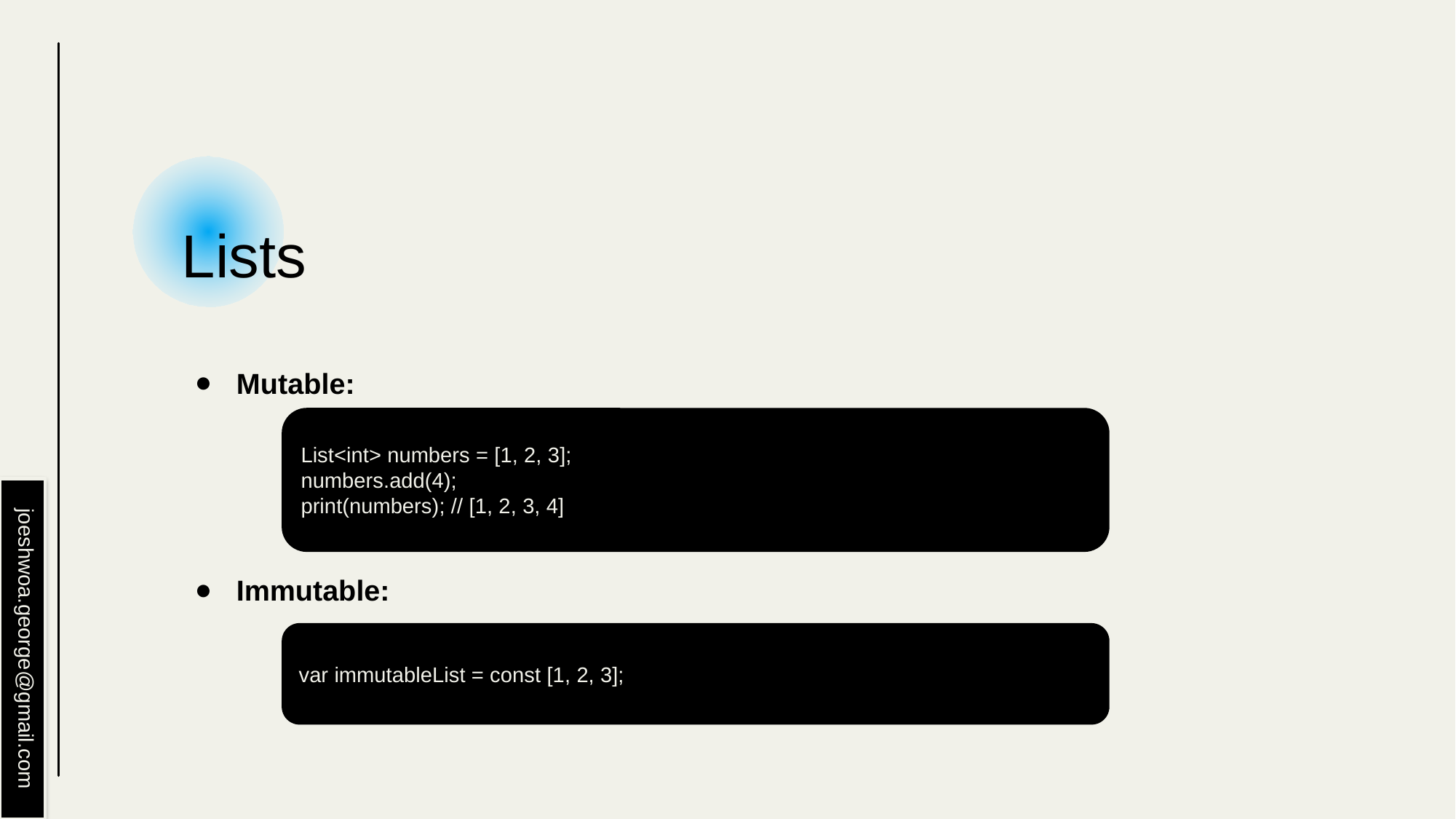

# Lists
Mutable:

Immutable:

List<int> numbers = [1, 2, 3];
numbers.add(4);
print(numbers); // [1, 2, 3, 4]
var immutableList = const [1, 2, 3];
joeshwoa.george@gmail.com